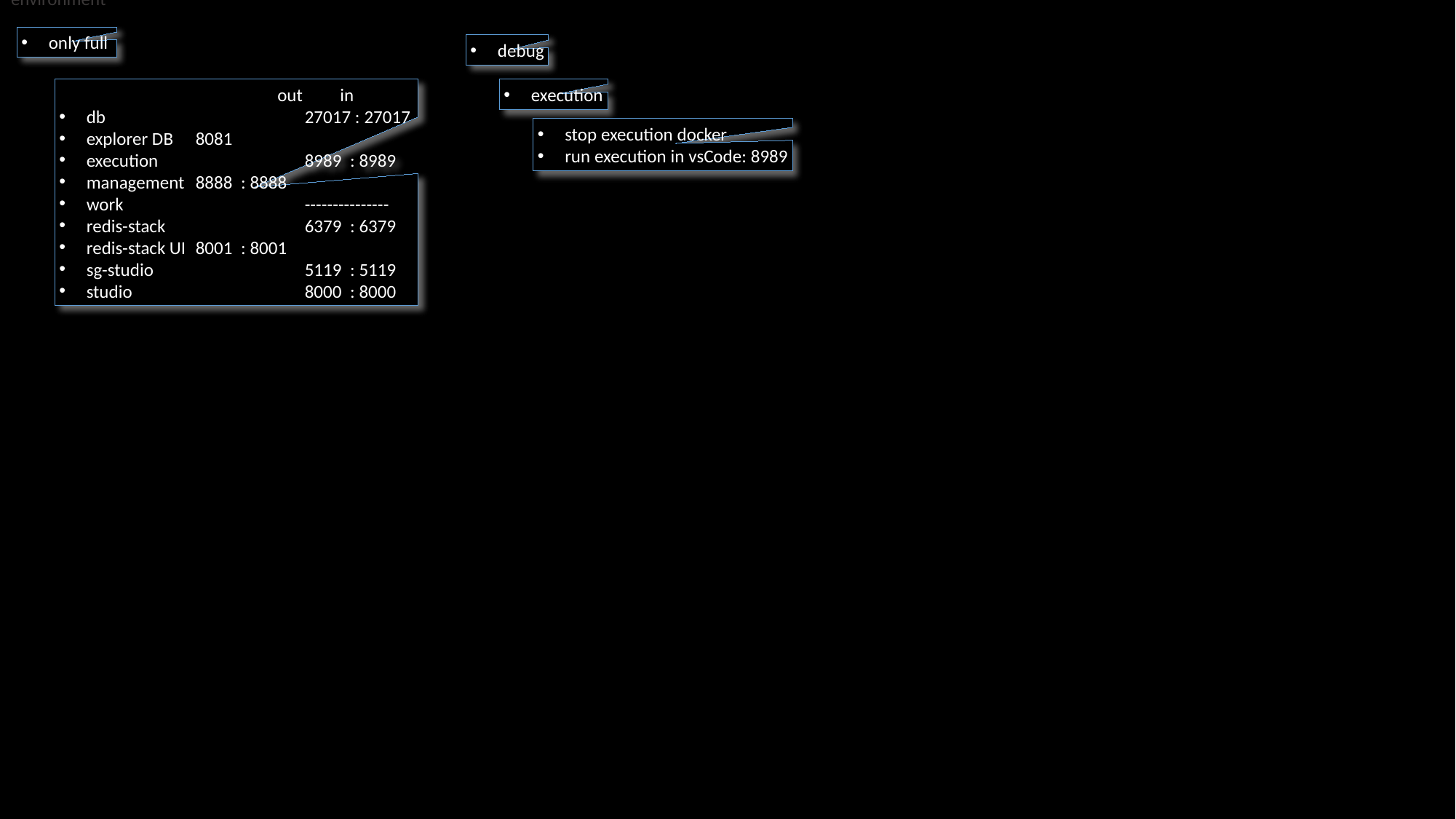

# 4. local environment
only full
debug
out         in
db 		27017 : 27017
explorer DB	8081
execution 		8989  : 8989
management	8888  : 8888
work 		---------------
redis-stack		6379  : 6379
redis-stack UI 	8001  : 8001
sg-studio		5119  : 5119
studio		8000  : 8000
execution
stop execution docker
run execution in vsCode: 8989